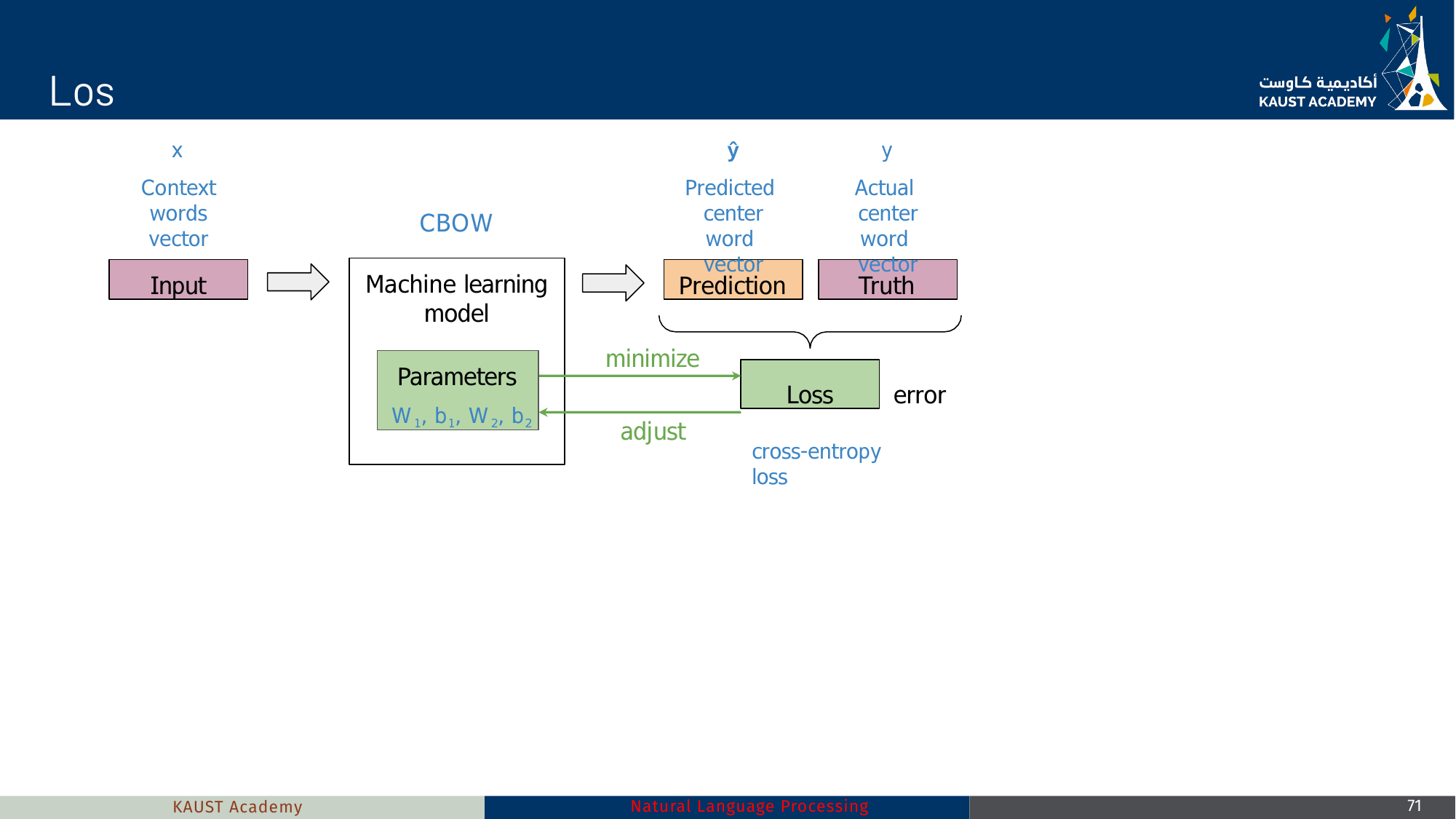

# Loss
x
Context  words  vector
ŷ
Predicted  center word  vector
y
Actual  center word  vector
CBOW

Input
Prediction
Truth

Machine learning
model

minimize
Parameters
W1, b1, W2, b2
Loss

error
adjust
cross-entropy loss